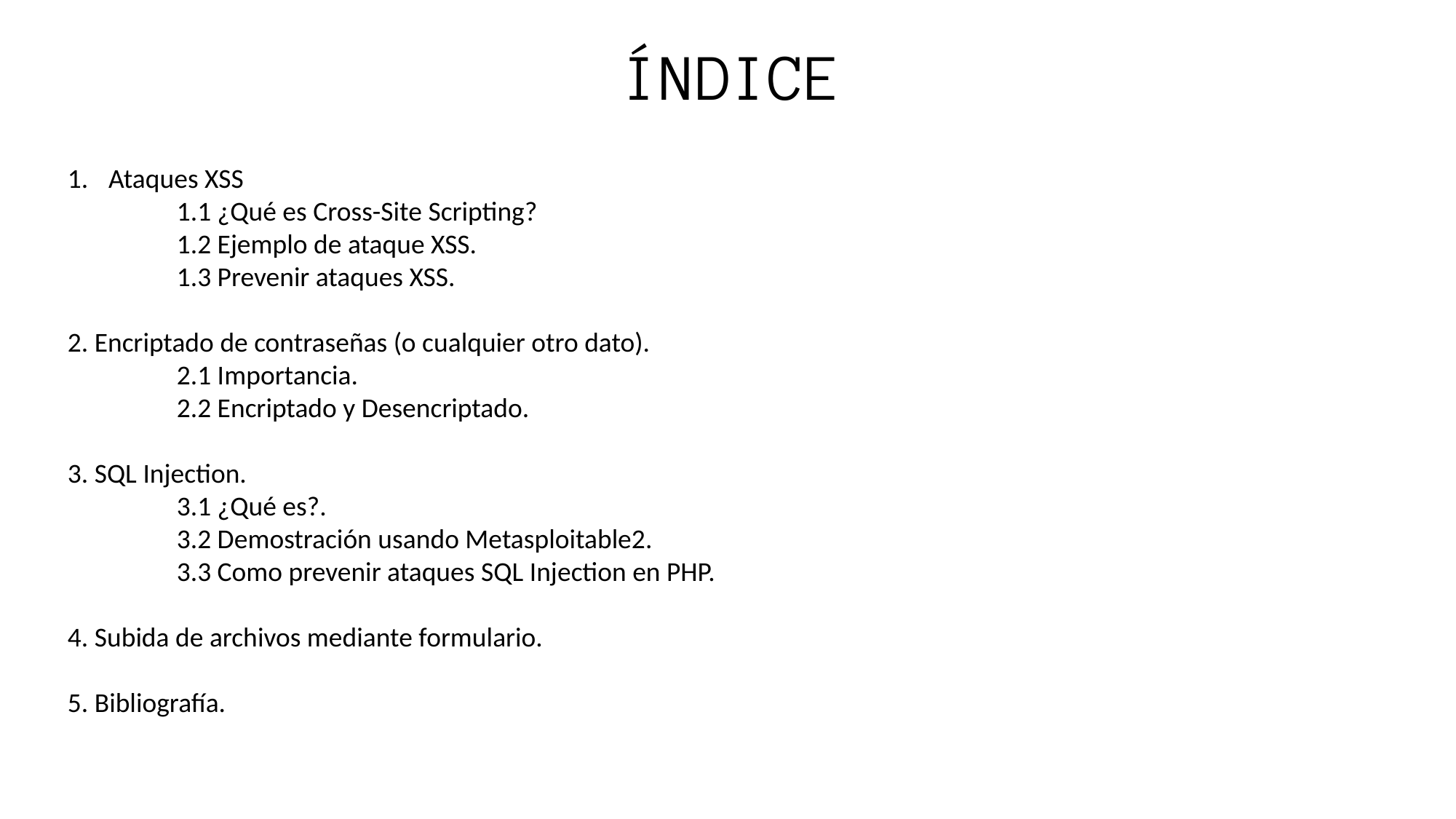

ÍNDICE
Ataques XSS
	1.1 ¿Qué es Cross-Site Scripting?
	1.2 Ejemplo de ataque XSS.
	1.3 Prevenir ataques XSS.

2. Encriptado de contraseñas (o cualquier otro dato).
	2.1 Importancia.
	2.2 Encriptado y Desencriptado.

3. SQL Injection.
	3.1 ¿Qué es?.
	3.2 Demostración usando Metasploitable2.
	3.3 Como prevenir ataques SQL Injection en PHP.

4. Subida de archivos mediante formulario.

5. Bibliografía.